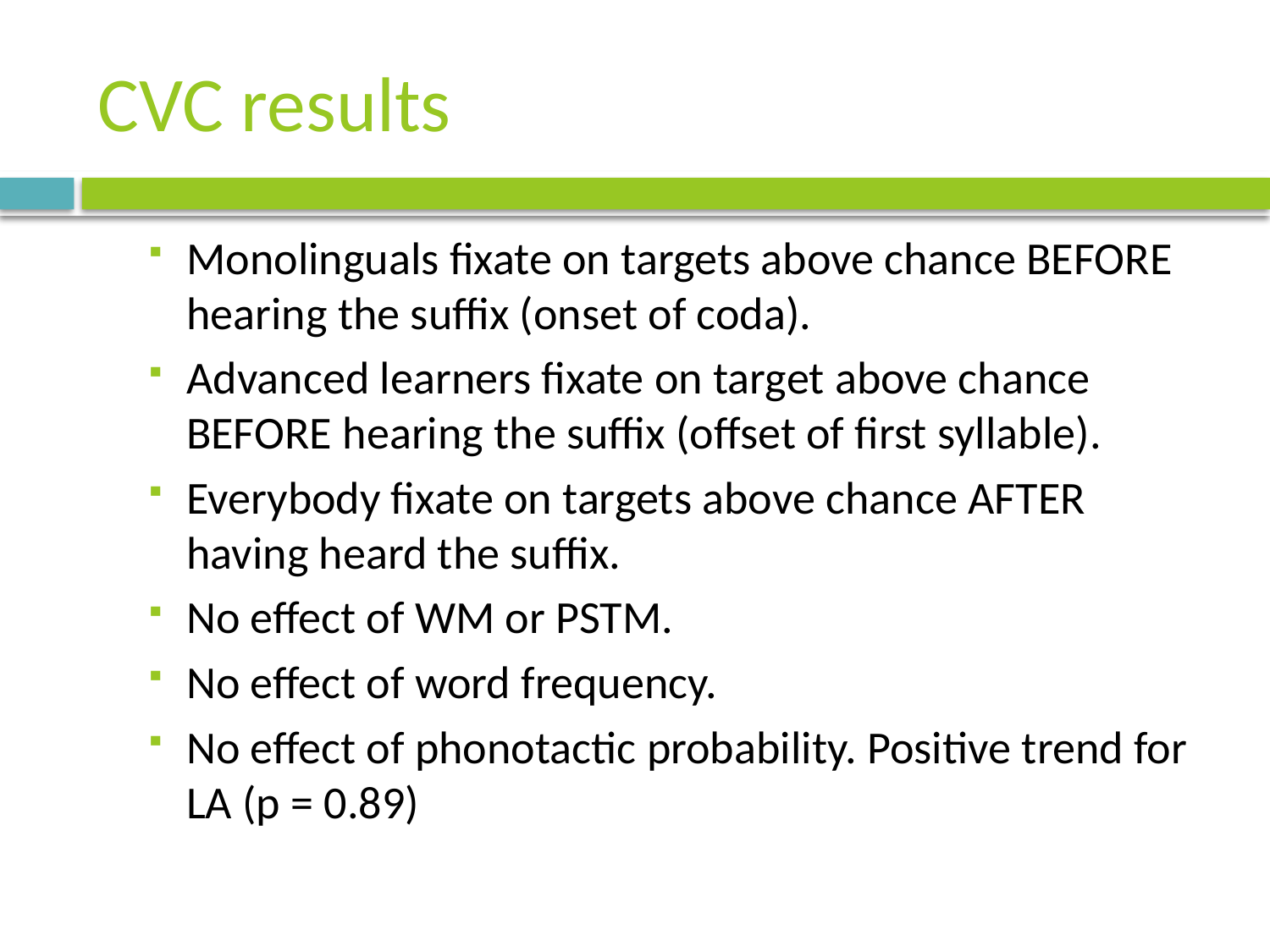

# CVC results
Monolinguals fixate on targets above chance BEFORE hearing the suffix (onset of coda).
Advanced learners fixate on target above chance BEFORE hearing the suffix (offset of first syllable).
Everybody fixate on targets above chance AFTER having heard the suffix.
No effect of WM or PSTM.
No effect of word frequency.
No effect of phonotactic probability. Positive trend for LA (p = 0.89)